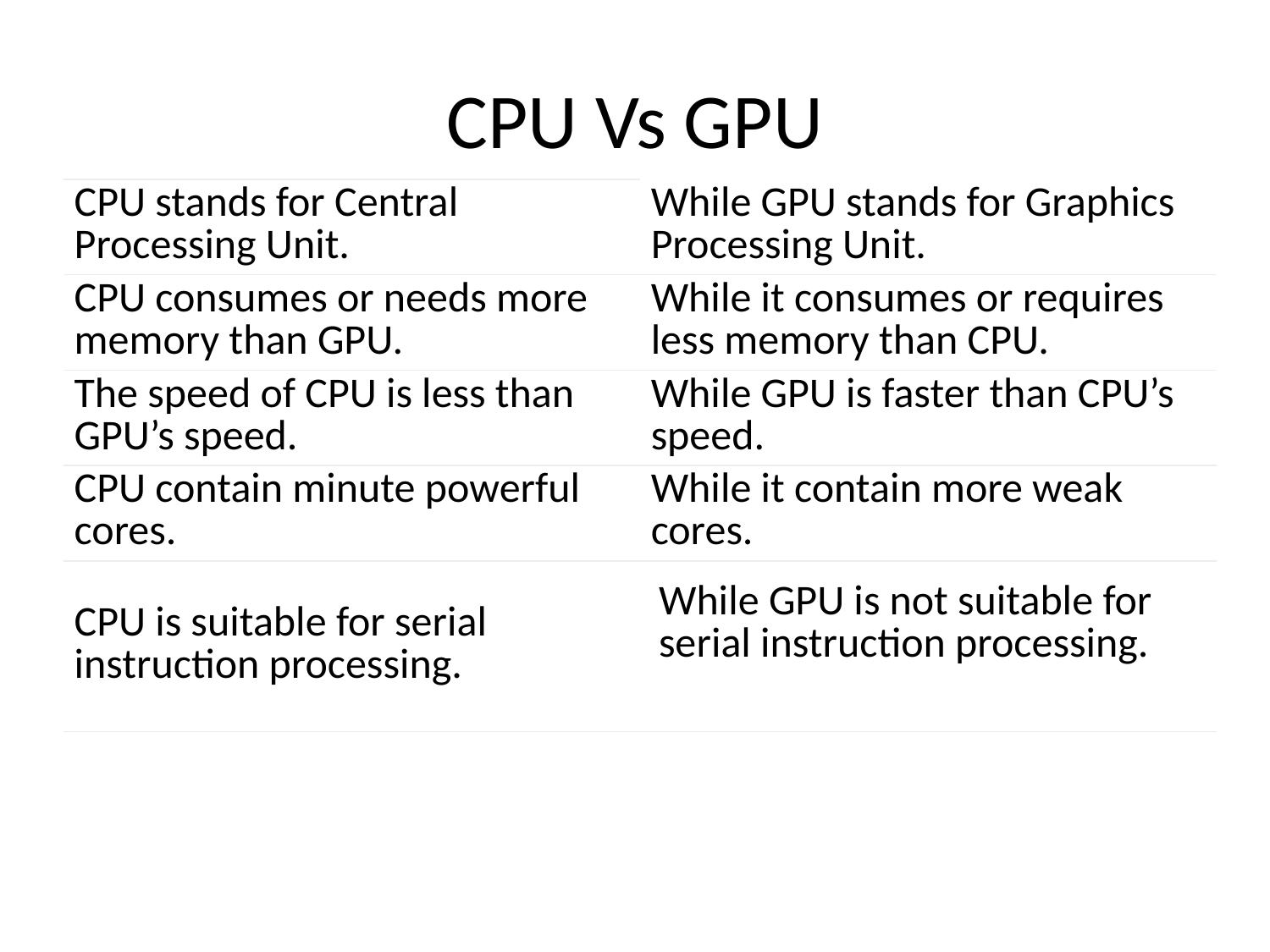

# CPU Vs GPU
| CPU stands for Central Processing Unit. | While GPU stands for Graphics Processing Unit. |
| --- | --- |
| CPU consumes or needs more memory than GPU. | While it consumes or requires less memory than CPU. |
| The speed of CPU is less than GPU’s speed. | While GPU is faster than CPU’s speed. |
| CPU contain minute powerful cores. | While it contain more weak cores. |
| CPU is suitable for serial instruction processing. | While GPU is not suitable for serial instruction processing. |
|  |  |